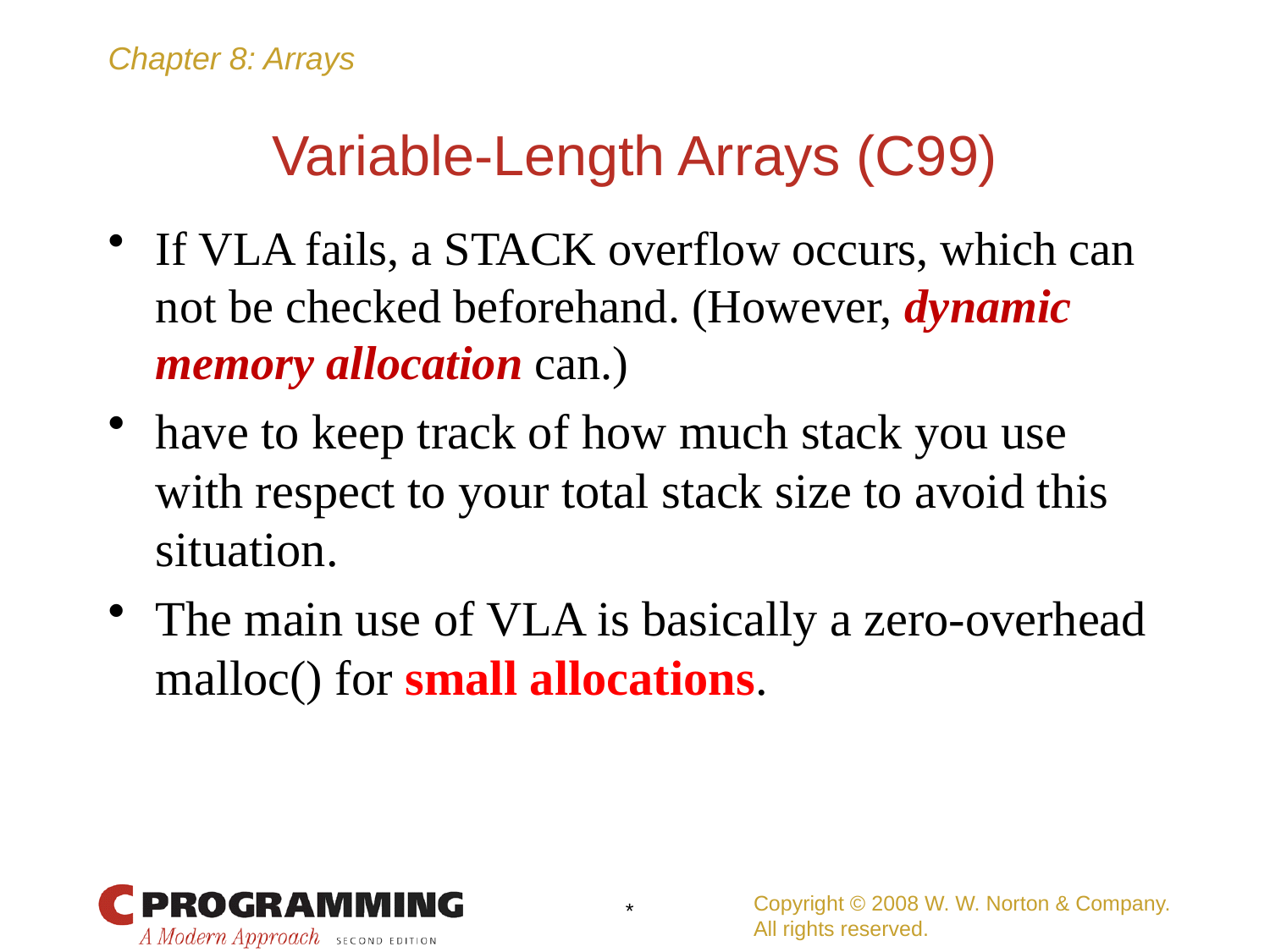

# Variable-Length Arrays (C99)
If VLA fails, a STACK overflow occurs, which can not be checked beforehand. (However, dynamic memory allocation can.)
have to keep track of how much stack you use with respect to your total stack size to avoid this situation.
The main use of VLA is basically a zero-overhead malloc() for small allocations.
Copyright © 2008 W. W. Norton & Company.
All rights reserved.
*